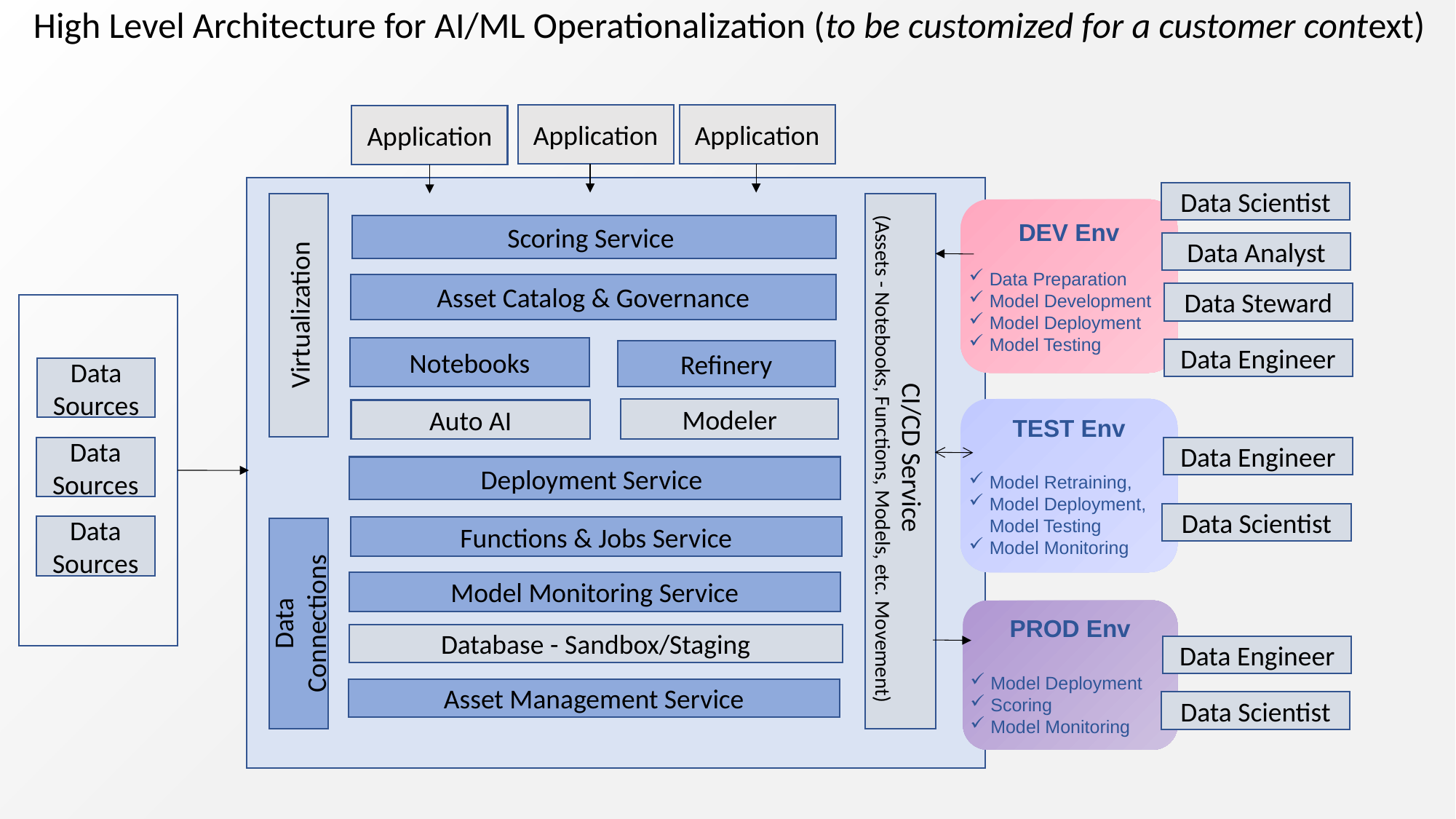

High Level Architecture for AI/ML Operationalization (to be customized for a customer context)
Application
Application
Application

Data Scientist
DEV Env

Data Preparation
Model Development
Model Deployment
Model Testing
Scoring Service
Data Analyst
Asset Catalog & Governance
Data Steward
Virtualization

Notebooks
Data Engineer
Refinery
Data Sources
TEST Env

Model Retraining,
Model Deployment, Model Testing
Model Monitoring
Modeler
Auto AI
CI/CD Service
(Assets - Notebooks, Functions, Models, etc. Movement)
Data Engineer
Data Sources
Deployment Service
Data Scientist
Data Sources
Functions & Jobs Service
Model Monitoring Service
Data Connections
PROD Env

Model Deployment
Scoring
Model Monitoring
Database - Sandbox/Staging
Data Engineer
Asset Management Service
Data Scientist